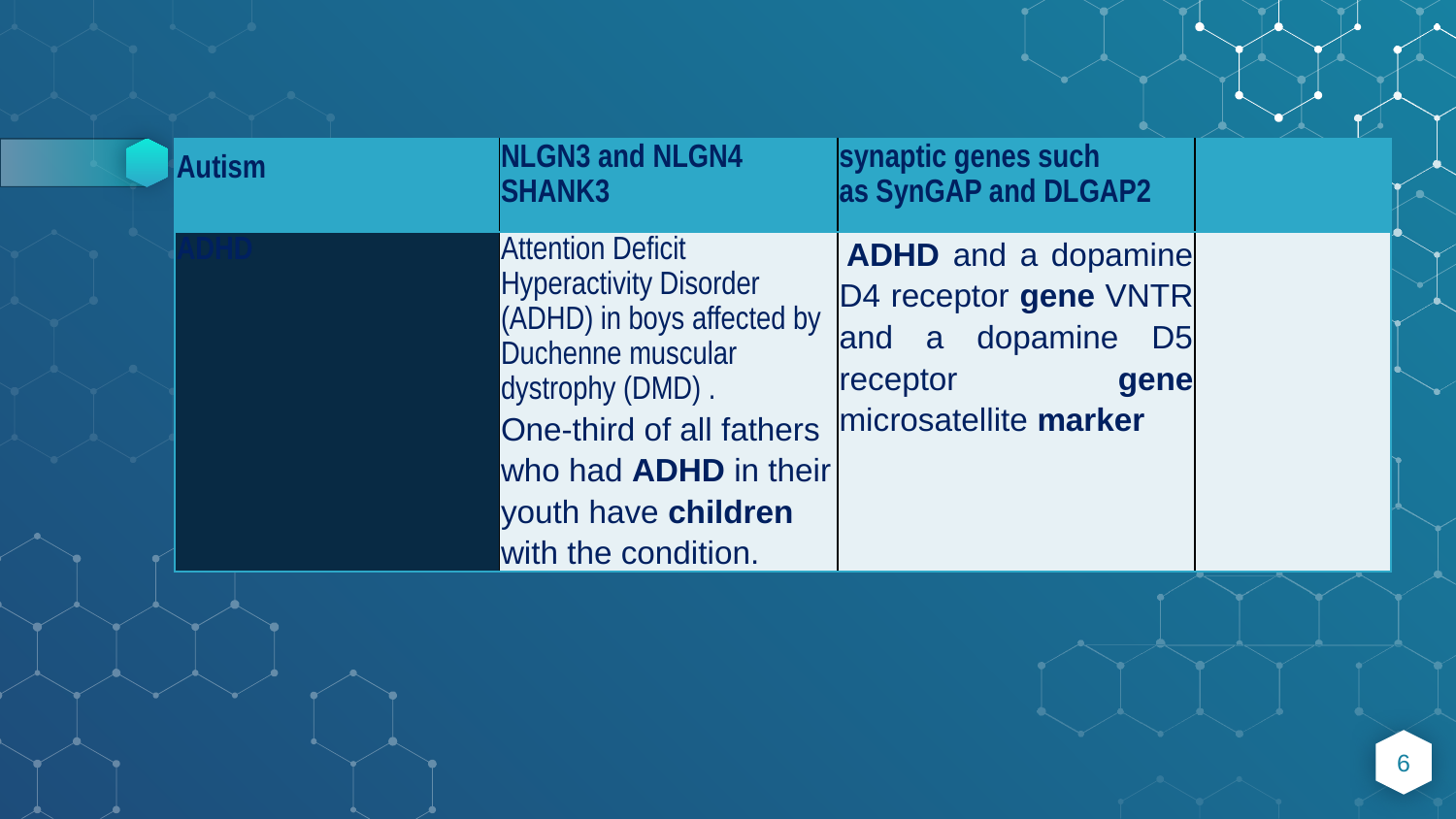

#
| Autism | NLGN3 and NLGN4  SHANK3 | synaptic genes such as SynGAP and DLGAP2 |  |
| --- | --- | --- | --- |
| ADHD | Attention Deficit Hyperactivity Disorder (ADHD) in boys affected by Duchenne muscular dystrophy (DMD) . One-third of all fathers who had ADHD in their youth have children with the condition. | ADHD and a dopamine D4 receptor gene VNTR and a dopamine D5 receptor gene microsatellite marker |  |
6